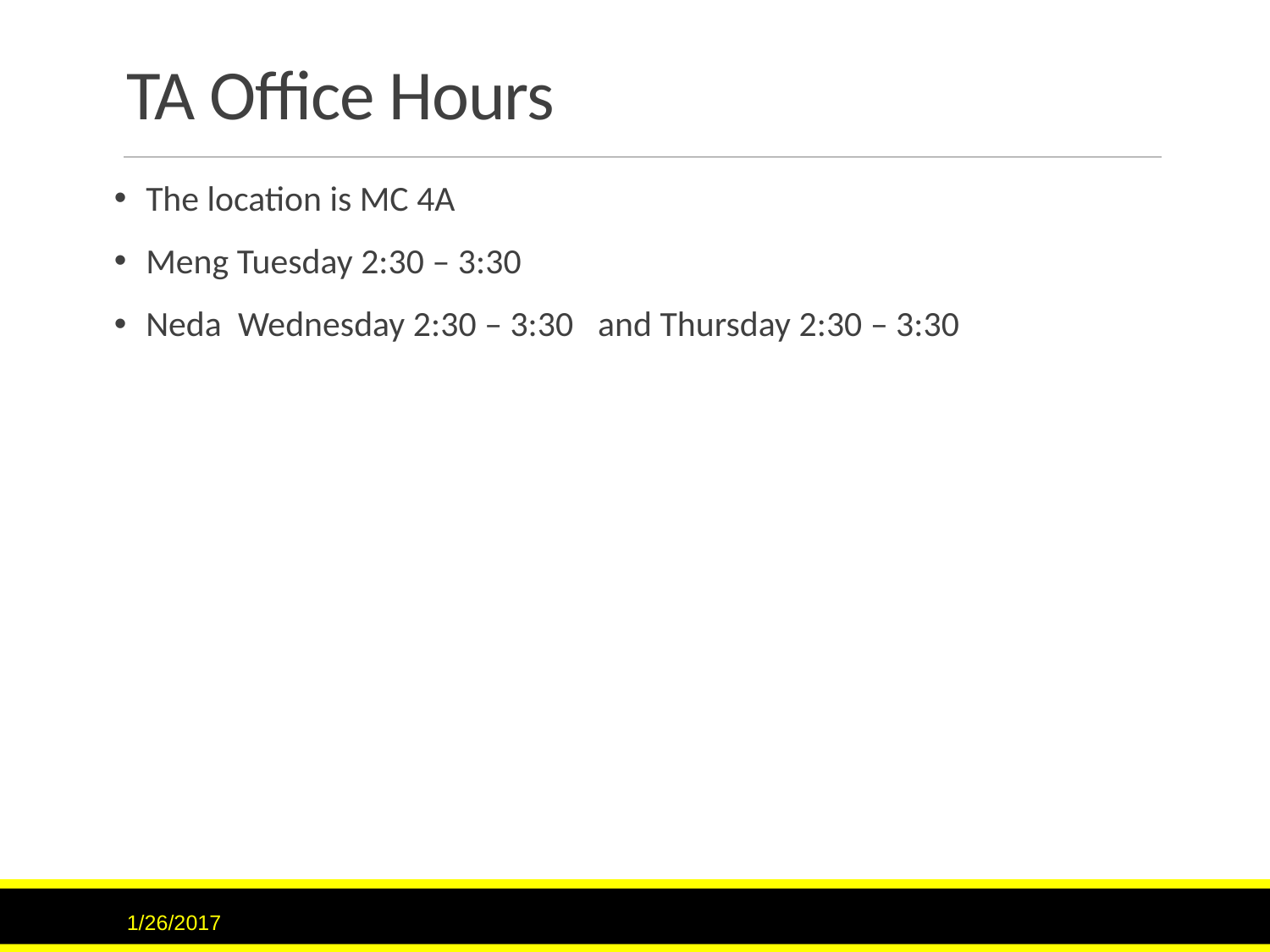

# TA Office Hours
The location is MC 4A
Meng Tuesday 2:30 – 3:30
Neda  Wednesday 2:30 – 3:30   and Thursday 2:30 – 3:30

1/26/2017